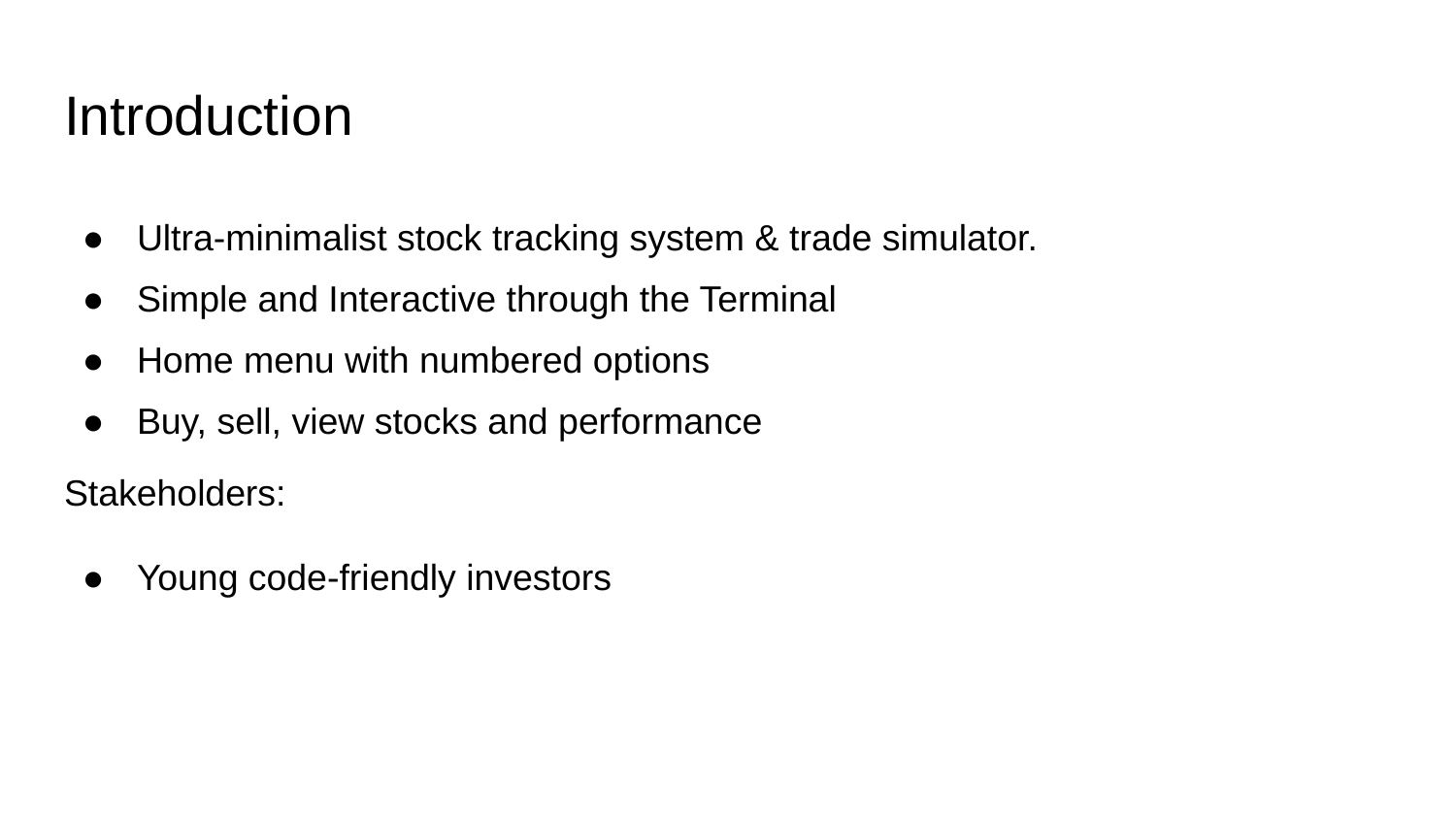

# Introduction
Ultra-minimalist stock tracking system & trade simulator.
Simple and Interactive through the Terminal
Home menu with numbered options
Buy, sell, view stocks and performance
Stakeholders:
Young code-friendly investors